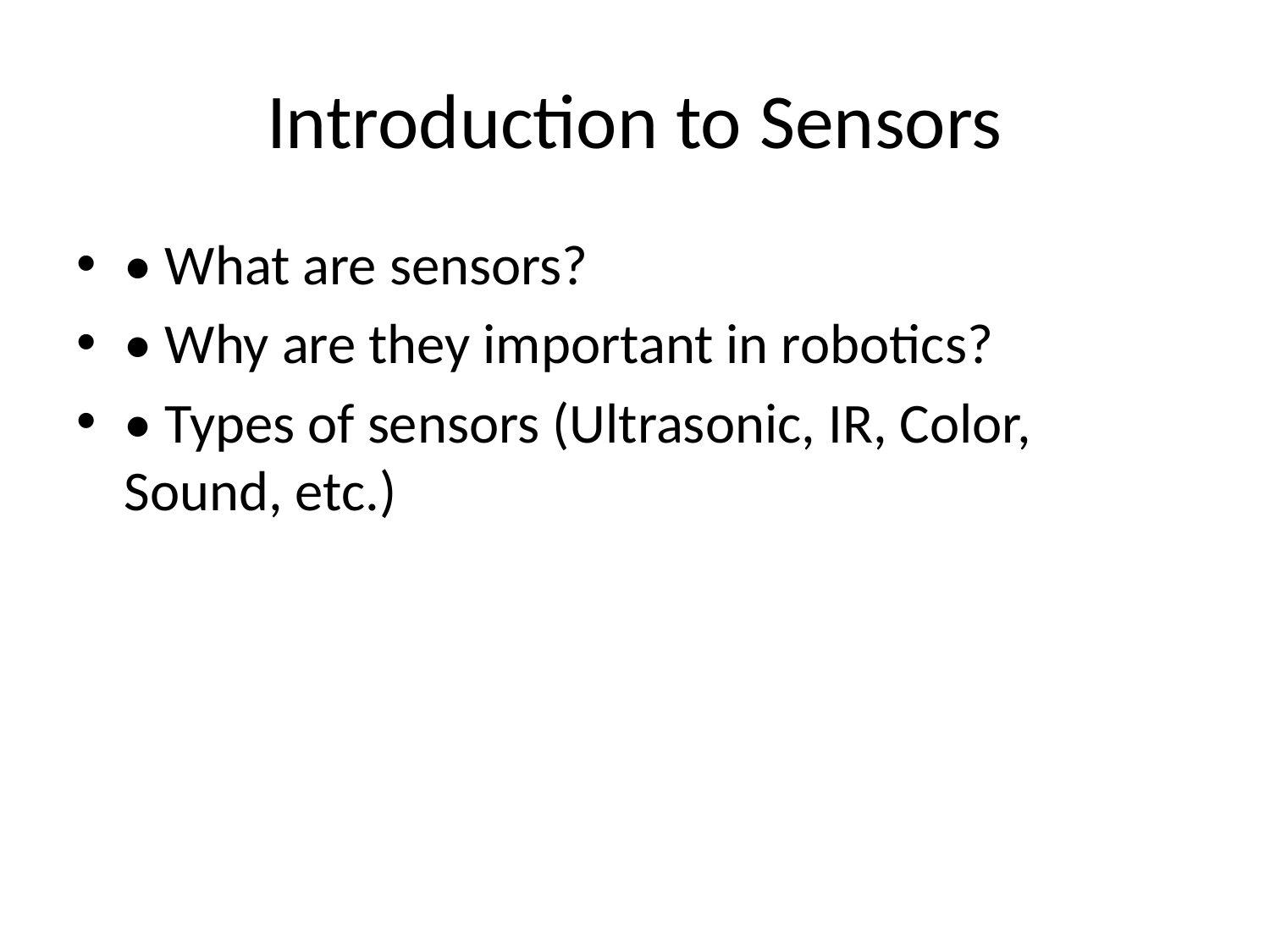

# Introduction to Sensors
• What are sensors?
• Why are they important in robotics?
• Types of sensors (Ultrasonic, IR, Color, Sound, etc.)